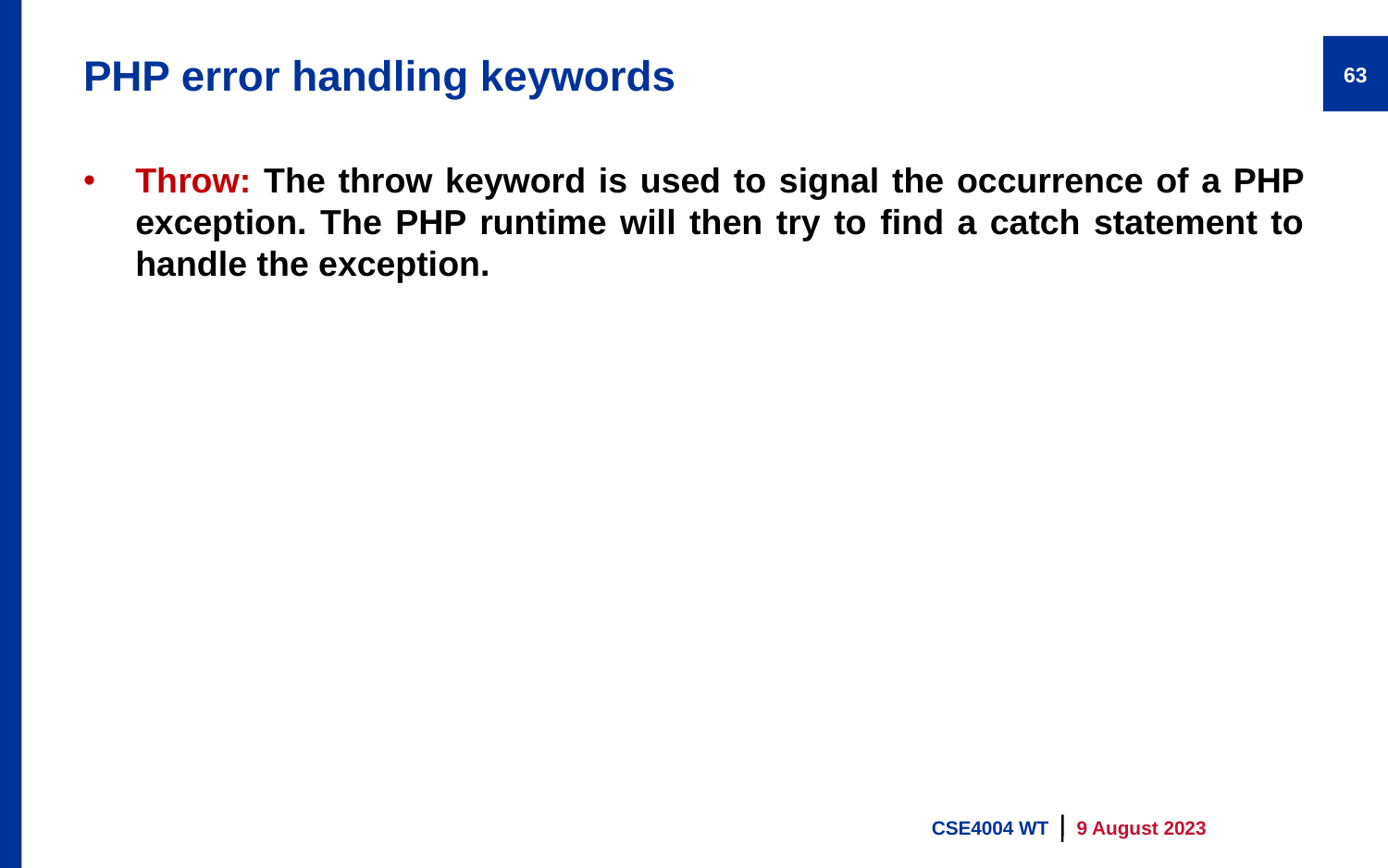

# PHP error handling keywords
63
Throw: The throw keyword is used to signal the occurrence of a PHP exception. The PHP runtime will then try to find a catch statement to handle the exception.
CSE4004 WT
9 August 2023